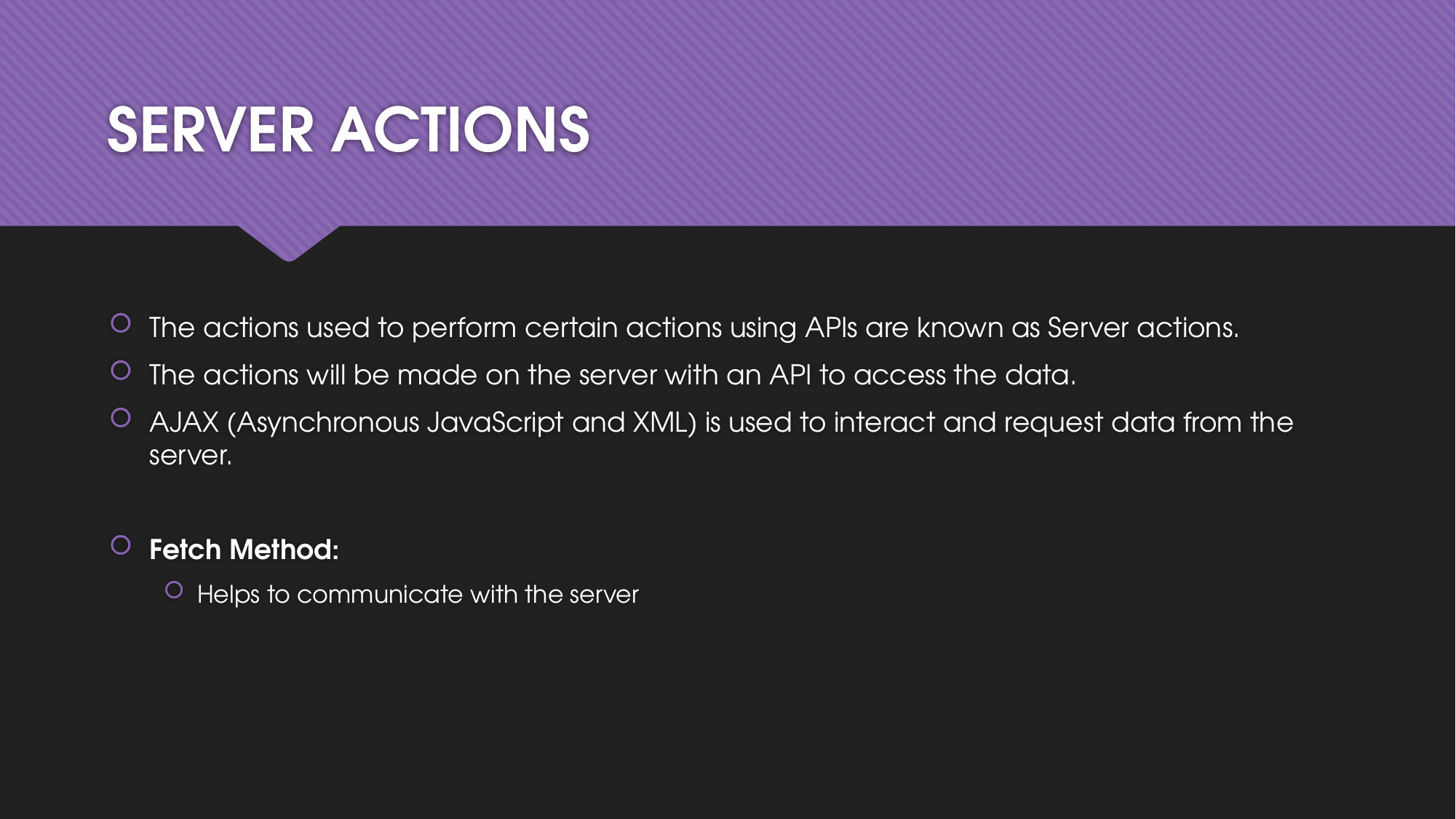

# SERVER ACTIONS
The actions used to perform certain actions using APIs are known as Server actions.
The actions will be made on the server with an API to access the data.
AJAX (Asynchronous JavaScript and XML) is used to interact and request data from the server.

Fetch Method:
Helps to communicate with the server